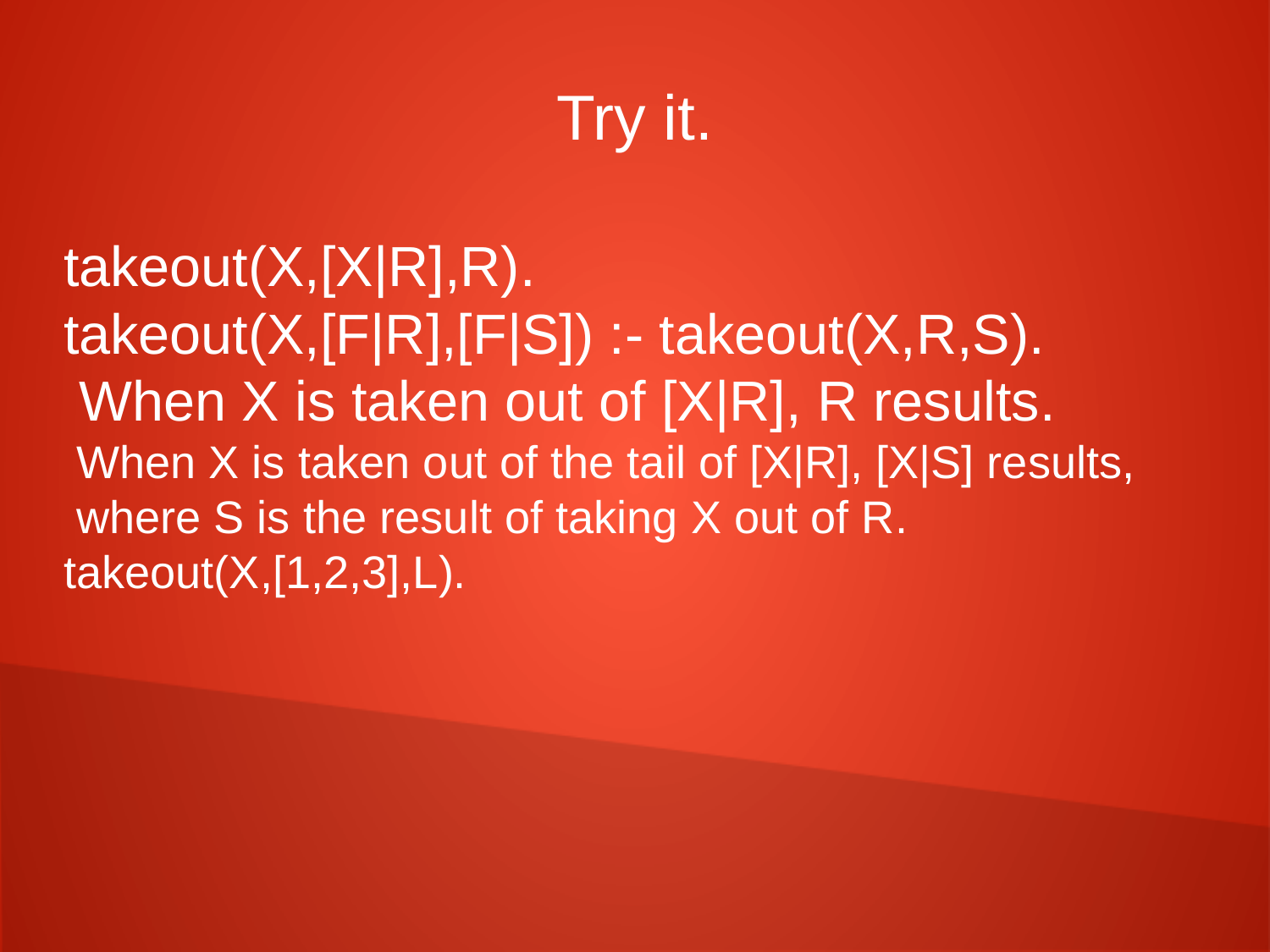

Try it.

takeout(X,[X|R],R).
takeout(X,[F|R],[F|S]) :- takeout(X,R,S).
 When X is taken out of [X|R], R results.
 When X is taken out of the tail of [X|R], [X|S] results,
 where S is the result of taking X out of R.
takeout(X,[1,2,3],L).